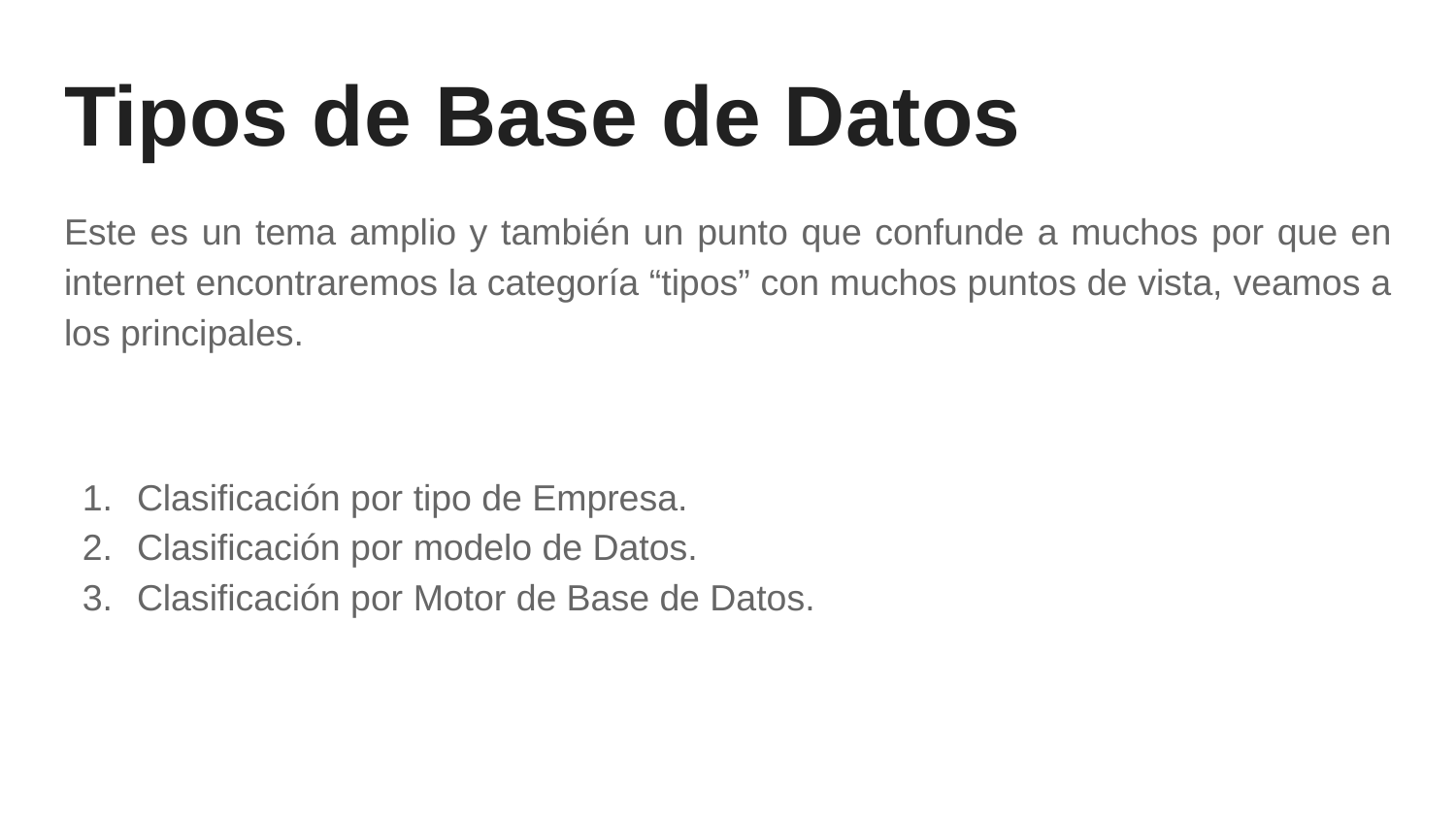

# Tipos de Base de Datos
Este es un tema amplio y también un punto que confunde a muchos por que en internet encontraremos la categoría “tipos” con muchos puntos de vista, veamos a los principales.

Clasificación por tipo de Empresa.
Clasificación por modelo de Datos.
Clasificación por Motor de Base de Datos.